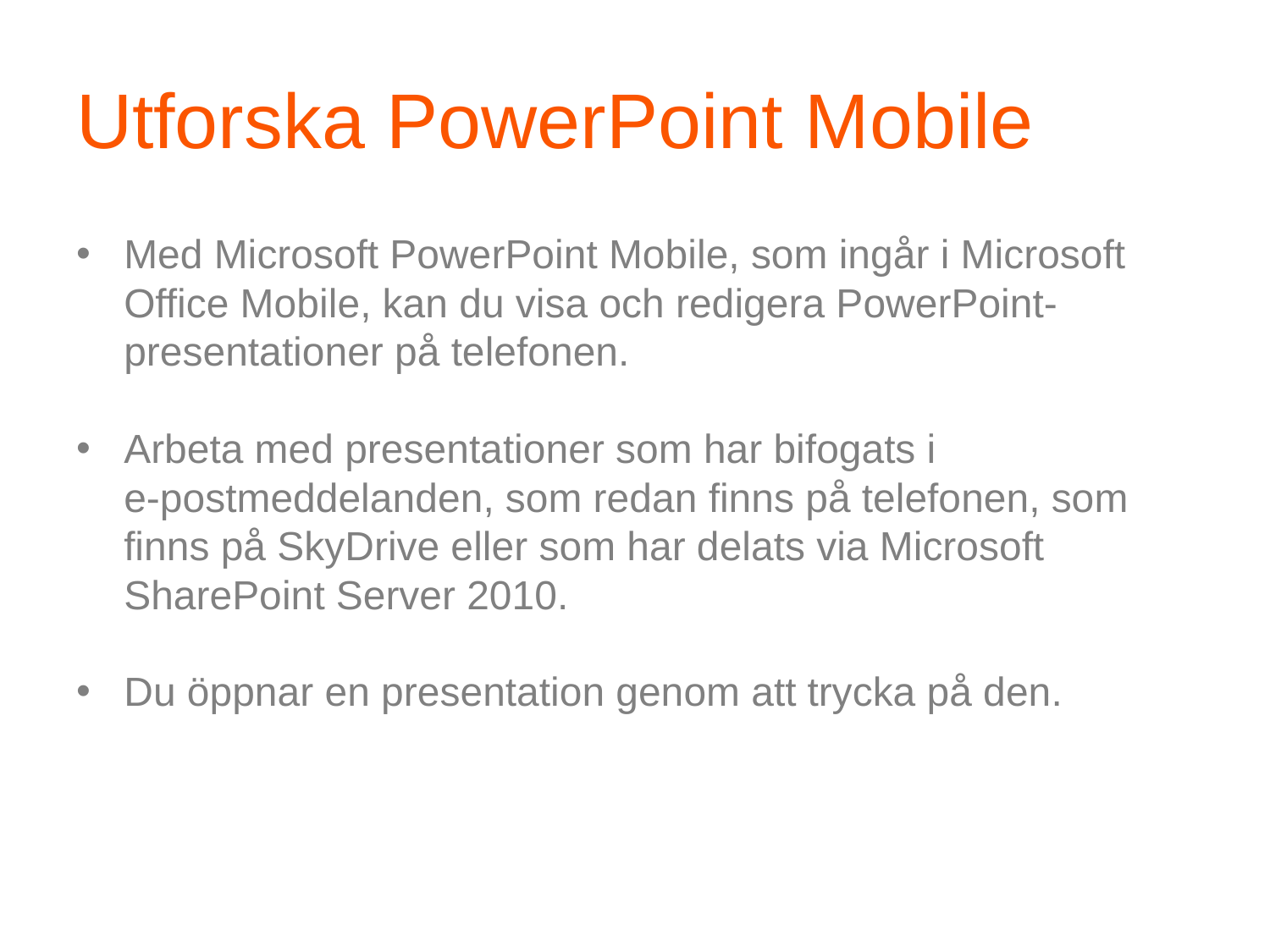

# Utforska PowerPoint Mobile
Med Microsoft PowerPoint Mobile, som ingår i Microsoft Office Mobile, kan du visa och redigera PowerPoint-presentationer på telefonen.

Arbeta med presentationer som har bifogats i
e-postmeddelanden, som redan finns på telefonen, som finns på SkyDrive eller som har delats via Microsoft SharePoint Server 2010.

Du öppnar en presentation genom att trycka på den.